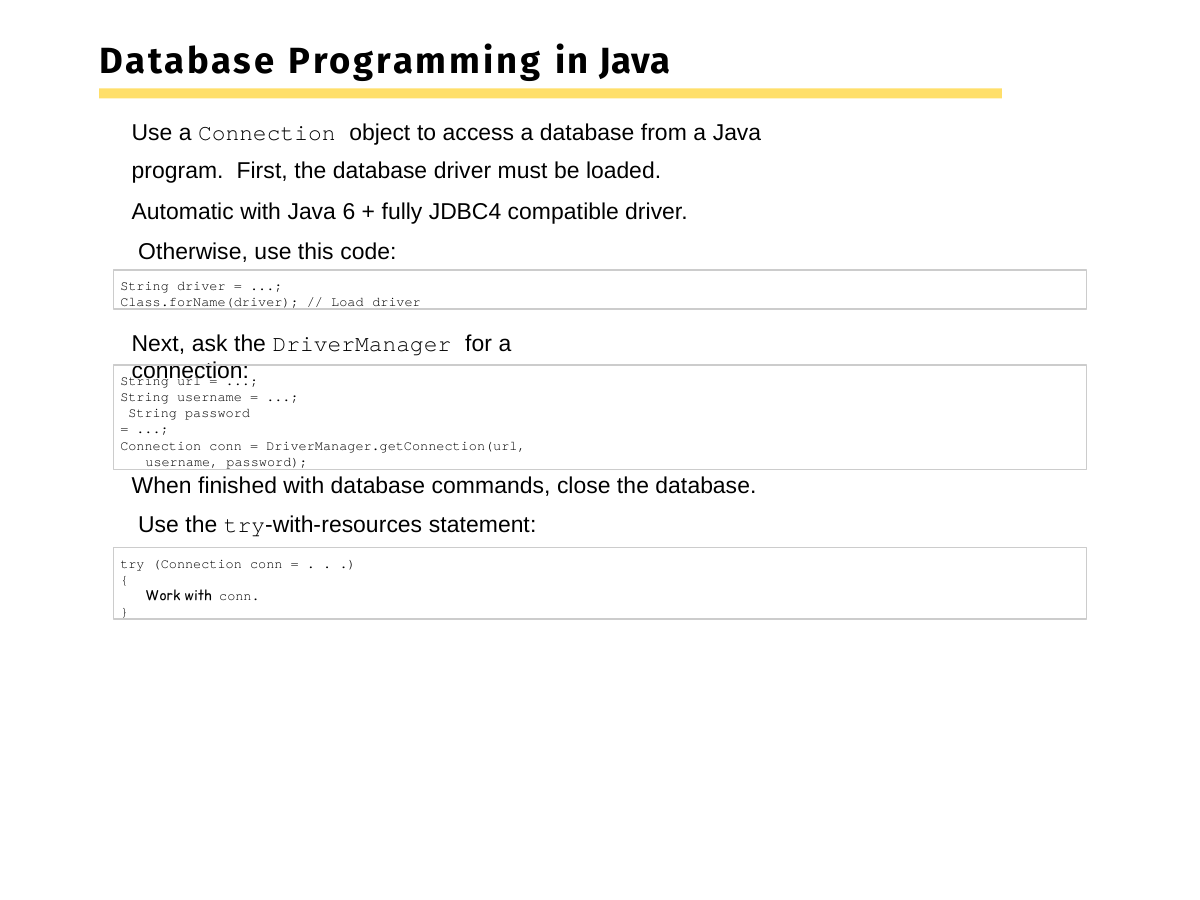

# Database Programming in Java
Use a Connection object to access a database from a Java program.  First, the database driver must be loaded.
Automatic with Java 6 + fully JDBC4 compatible driver.  Otherwise, use this code:
String driver = ...;  Class.forName(driver); // Load driver
Next, ask the DriverManager for a connection:
String url = ...;  String username = ...;  String password = ...;
Connection conn = DriverManager.getConnection(url,  username, password);
When finished with database commands, close the database.  Use the try-with-resources statement:
try (Connection conn = . . .)
{
Work with conn.
}